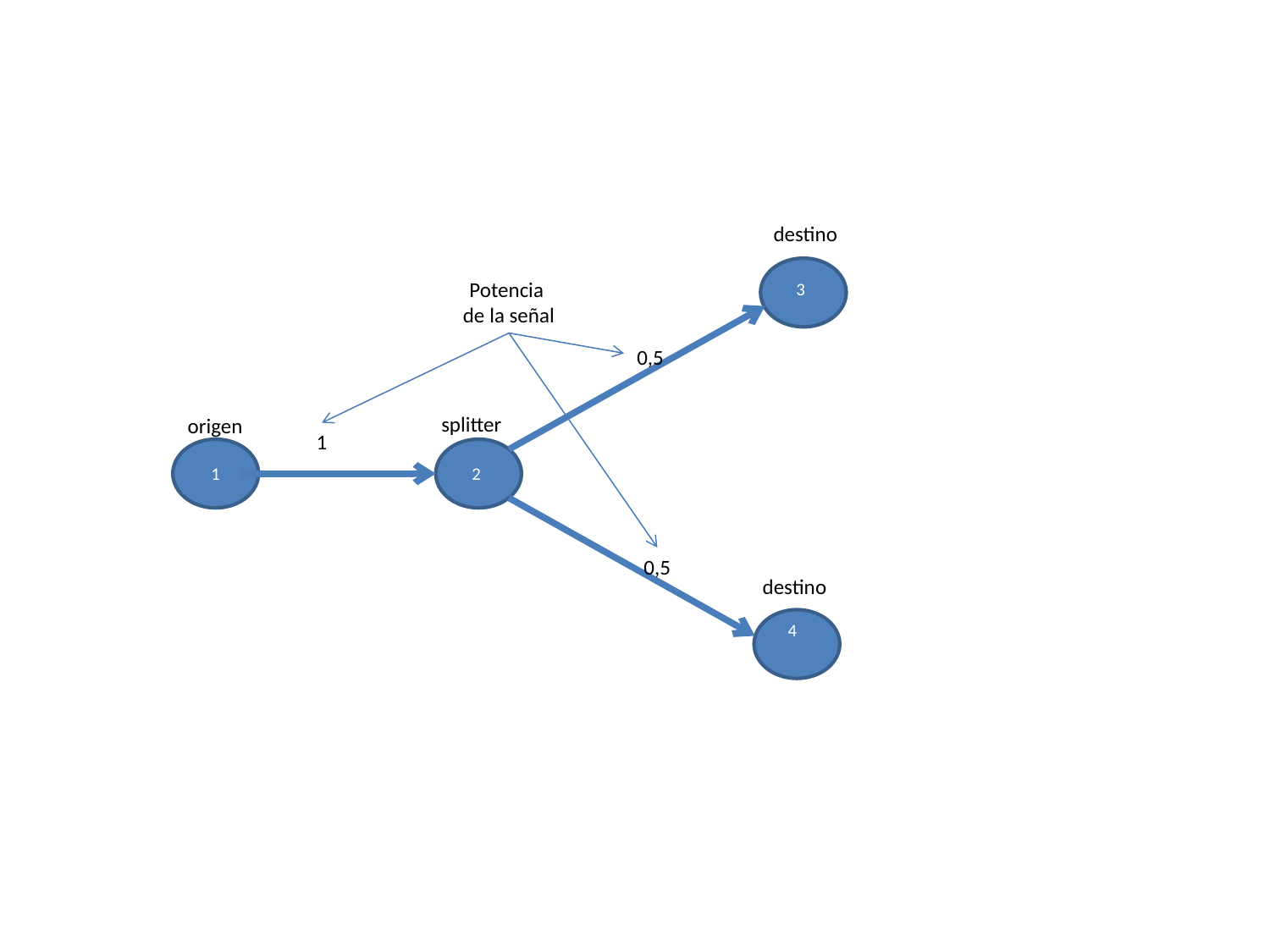

destino

Potencia
de la señal
3
0,5
splitter
origen
1

1
2
0,5
destino

4